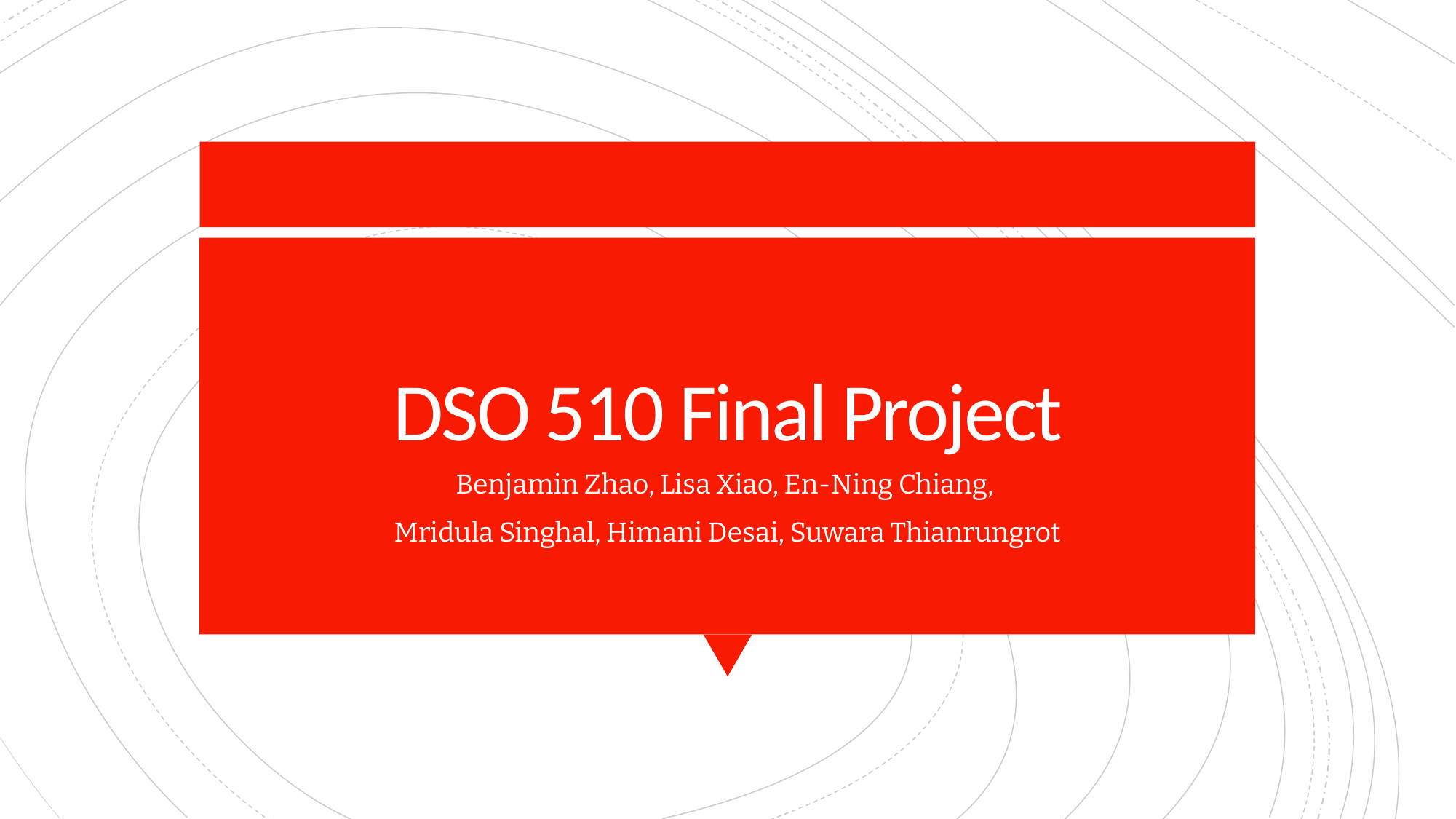

# DSO 510 Final Project
Benjamin Zhao, Lisa Xiao, En-Ning Chiang,
Mridula Singhal, Himani Desai, Suwara Thianrungrot